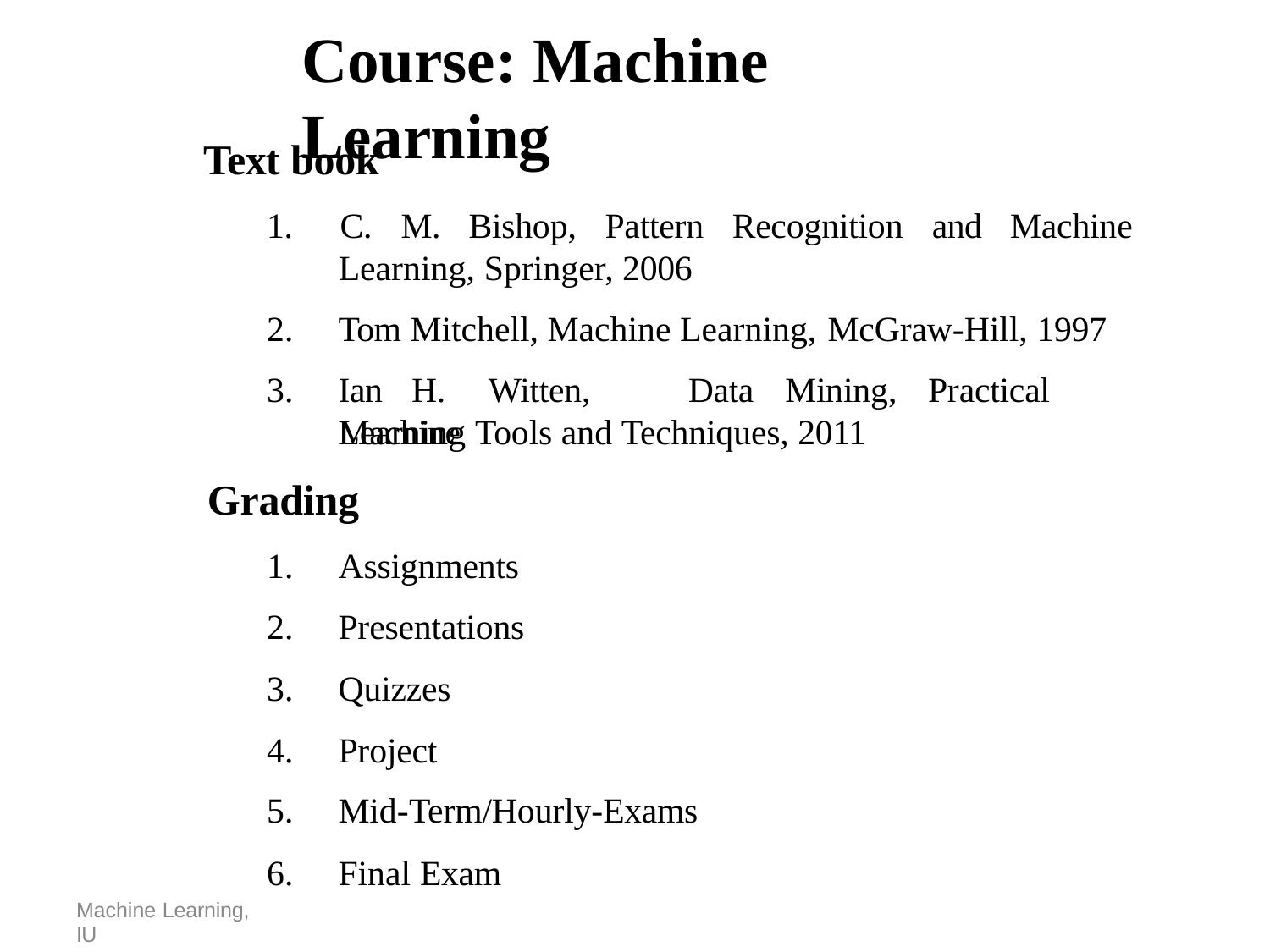

# Course: Machine Learning
Text book
1.	C.	M.	Bishop,	Pattern	Recognition	and	Machine
Learning, Springer, 2006
Tom Mitchell, Machine Learning, McGraw-Hill, 1997
Ian	H.	Witten,	Data	Mining,	Practical	Machine
Learning Tools and Techniques, 2011
Grading
Assignments
Presentations
Quizzes
Project
Mid-Term/Hourly-Exams
Final Exam
Machine Learning, IU